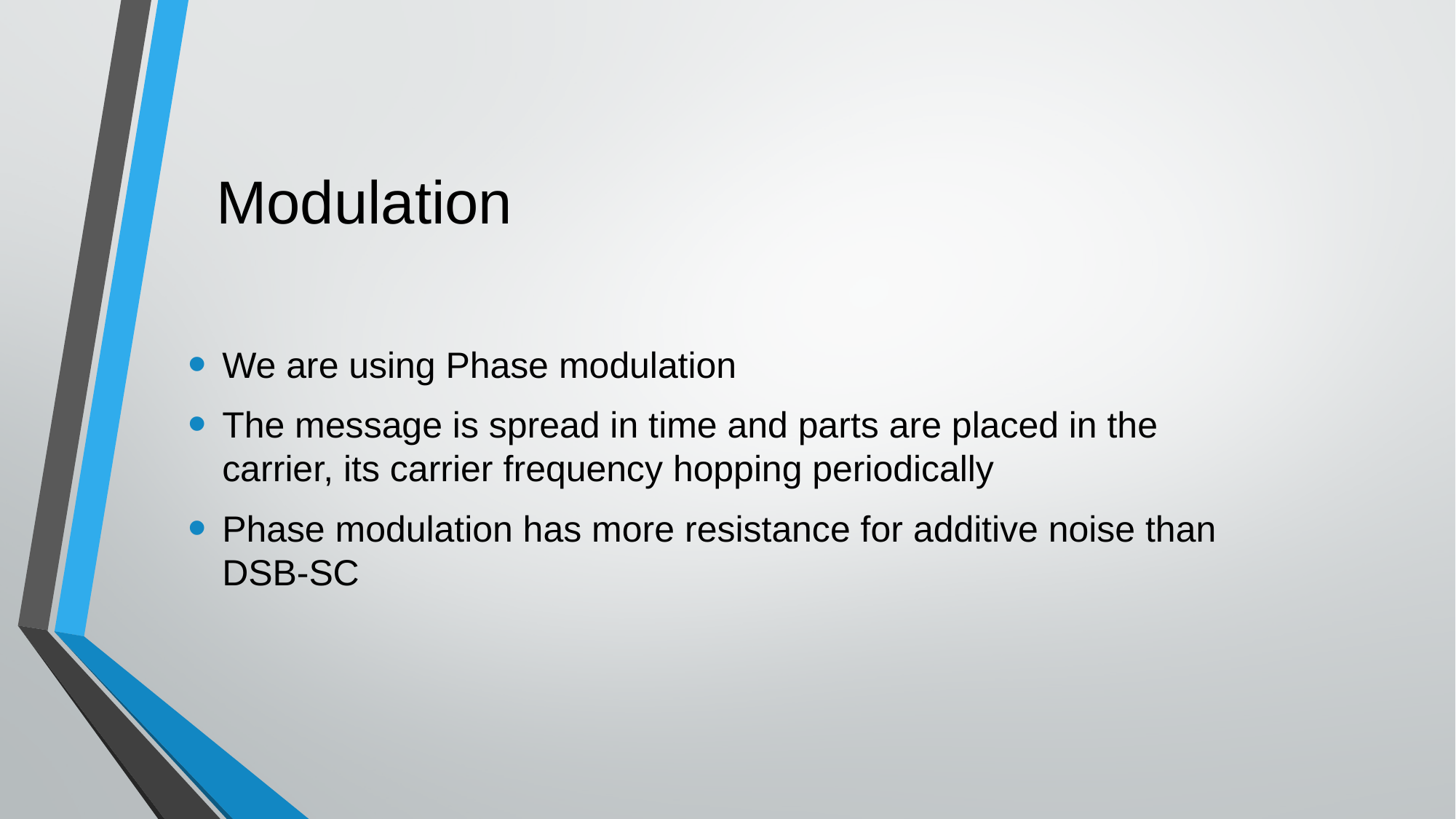

# Modulation
We are using Phase modulation
The message is spread in time and parts are placed in the carrier, its carrier frequency hopping periodically
Phase modulation has more resistance for additive noise than DSB-SC